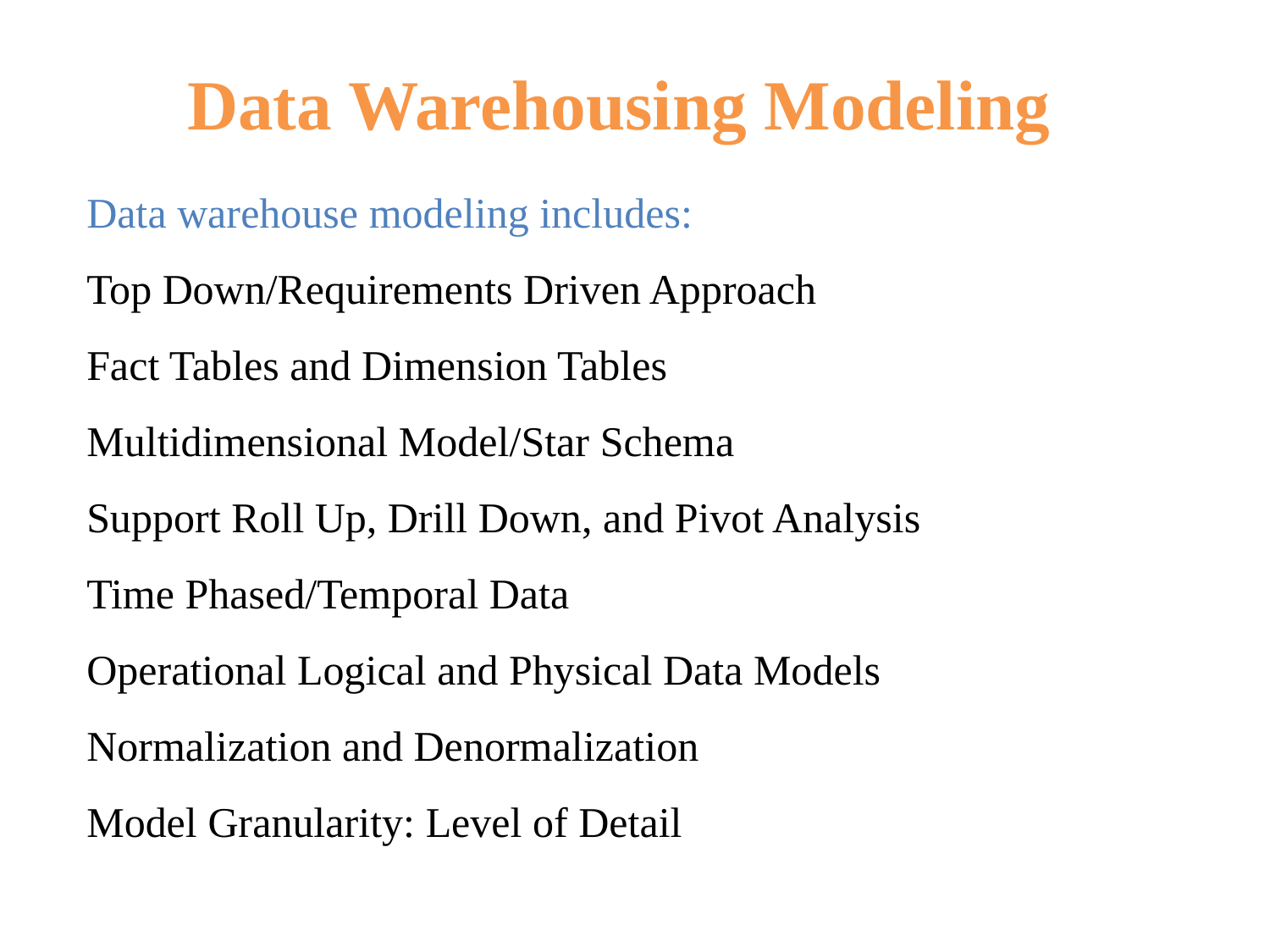

# Data Warehousing Modeling
Data warehouse modeling includes:
Top Down/Requirements Driven Approach
Fact Tables and Dimension Tables
Multidimensional Model/Star Schema
Support Roll Up, Drill Down, and Pivot Analysis
Time Phased/Temporal Data
Operational Logical and Physical Data Models
Normalization and Denormalization
Model Granularity: Level of Detail